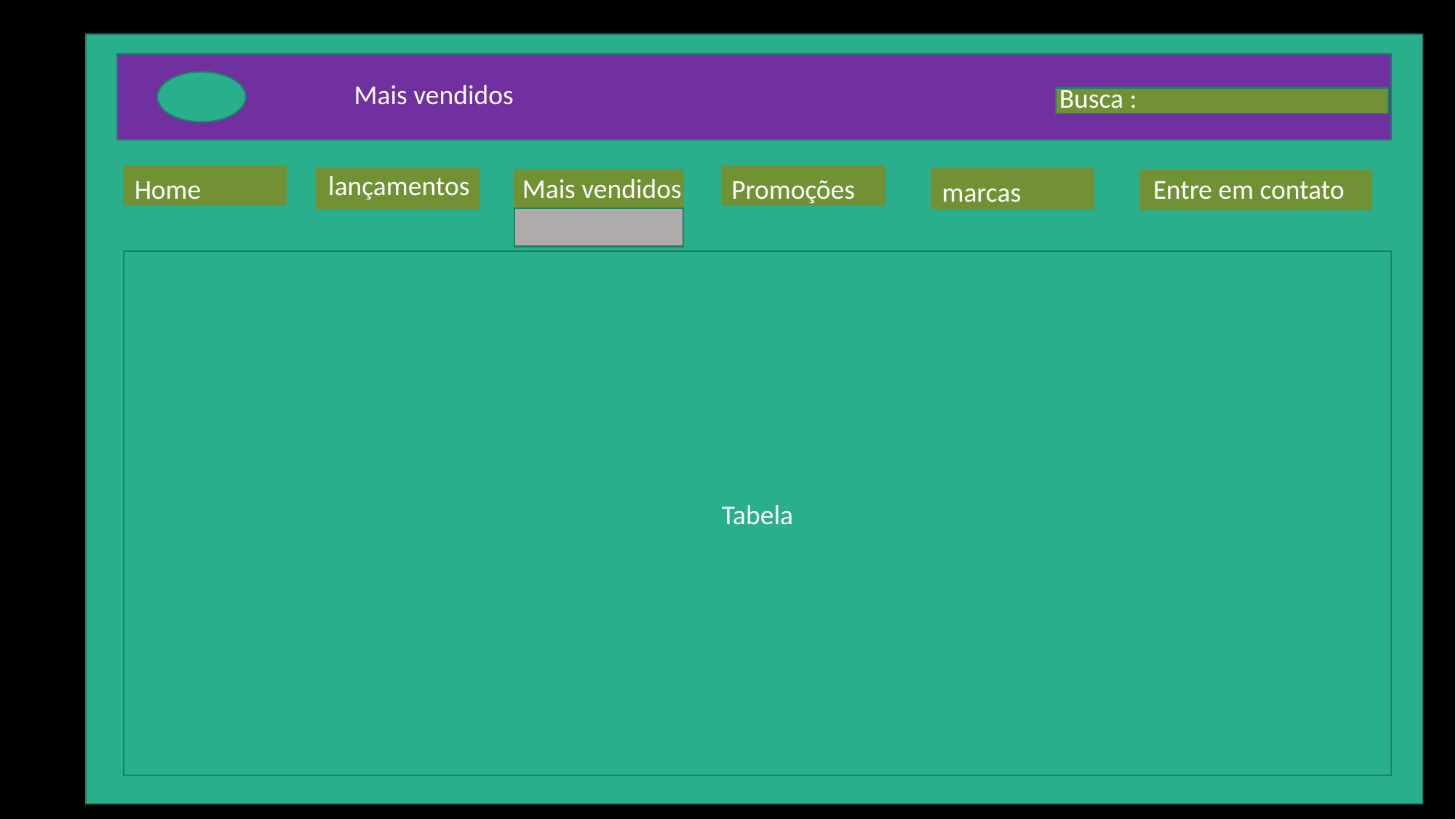

Mais vendidos
Busca :

lançamentos

Mais vendidos

Home
Promoções
Entre em contato

marcas

Tabela